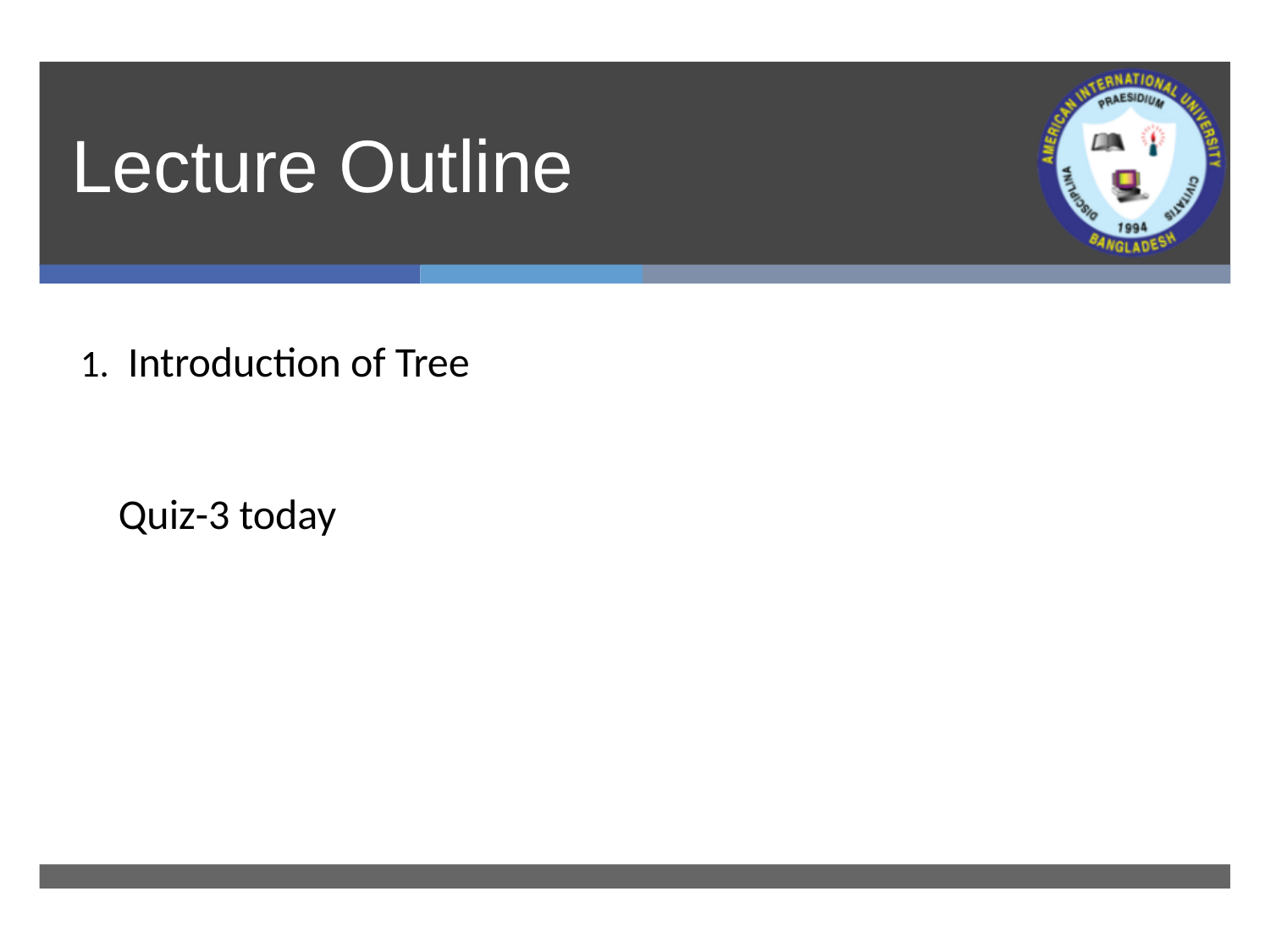

# Lecture Outline
Introduction of Tree

    Quiz-3 today